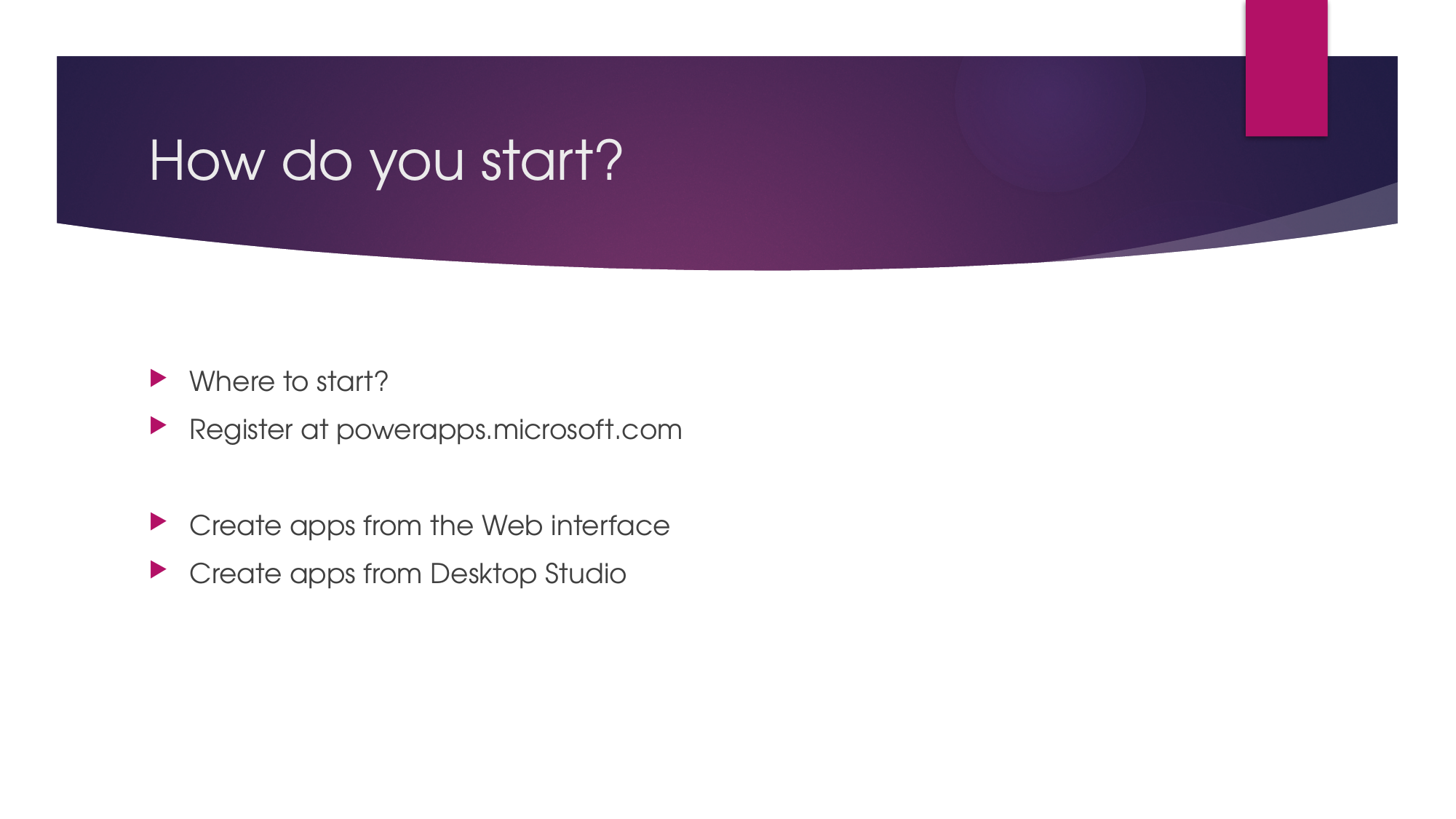

# How do you start?

Where to start?
Register at powerapps.microsoft.com

Create apps from the Web interface
Create apps from Desktop Studio